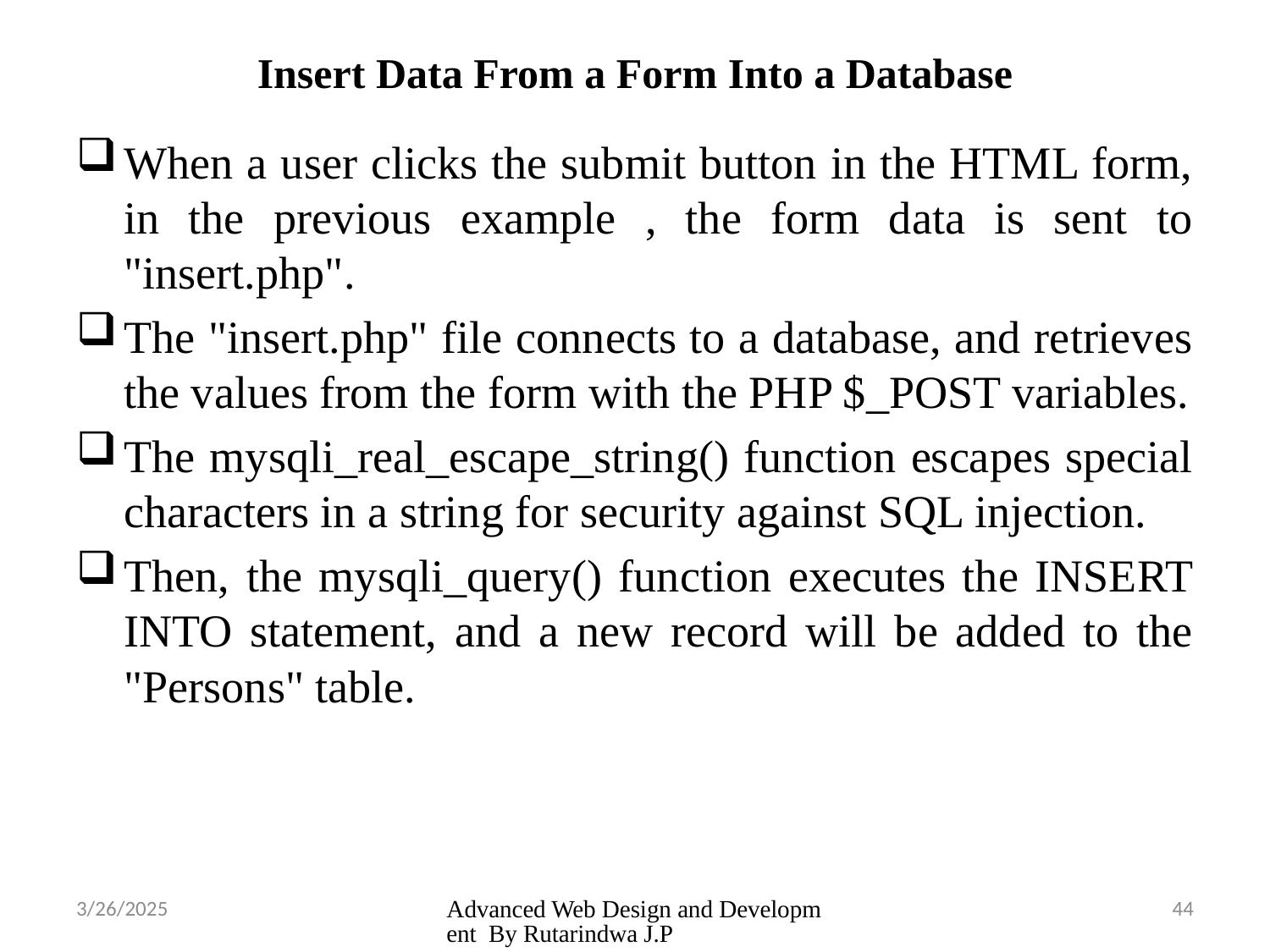

# Insert Data From a Form Into a Database
When a user clicks the submit button in the HTML form, in the previous example , the form data is sent to "insert.php".
The "insert.php" file connects to a database, and retrieves the values from the form with the PHP $_POST variables.
The mysqli_real_escape_string() function escapes special characters in a string for security against SQL injection.
Then, the mysqli_query() function executes the INSERT INTO statement, and a new record will be added to the "Persons" table.

3/26/2025
Advanced Web Design and Development  By Rutarindwa J.P
44